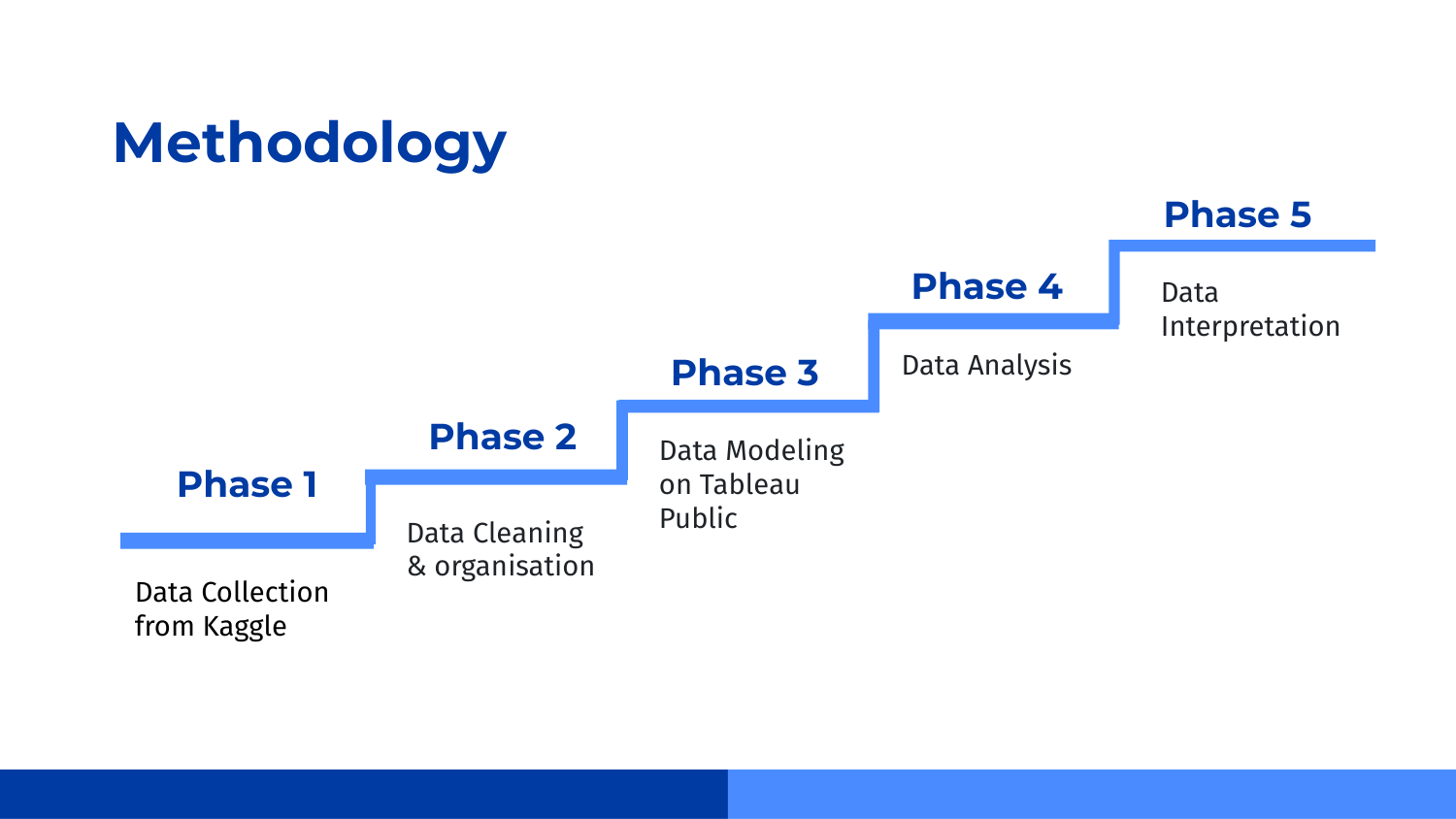

# Methodology
Phase 5

Phase 4
Data Interpretation

Data Analysis
Phase 3
Phase 2

Data Modeling on Tableau Public
Phase 1

Data Cleaning & organisation
Data Collection from Kaggle